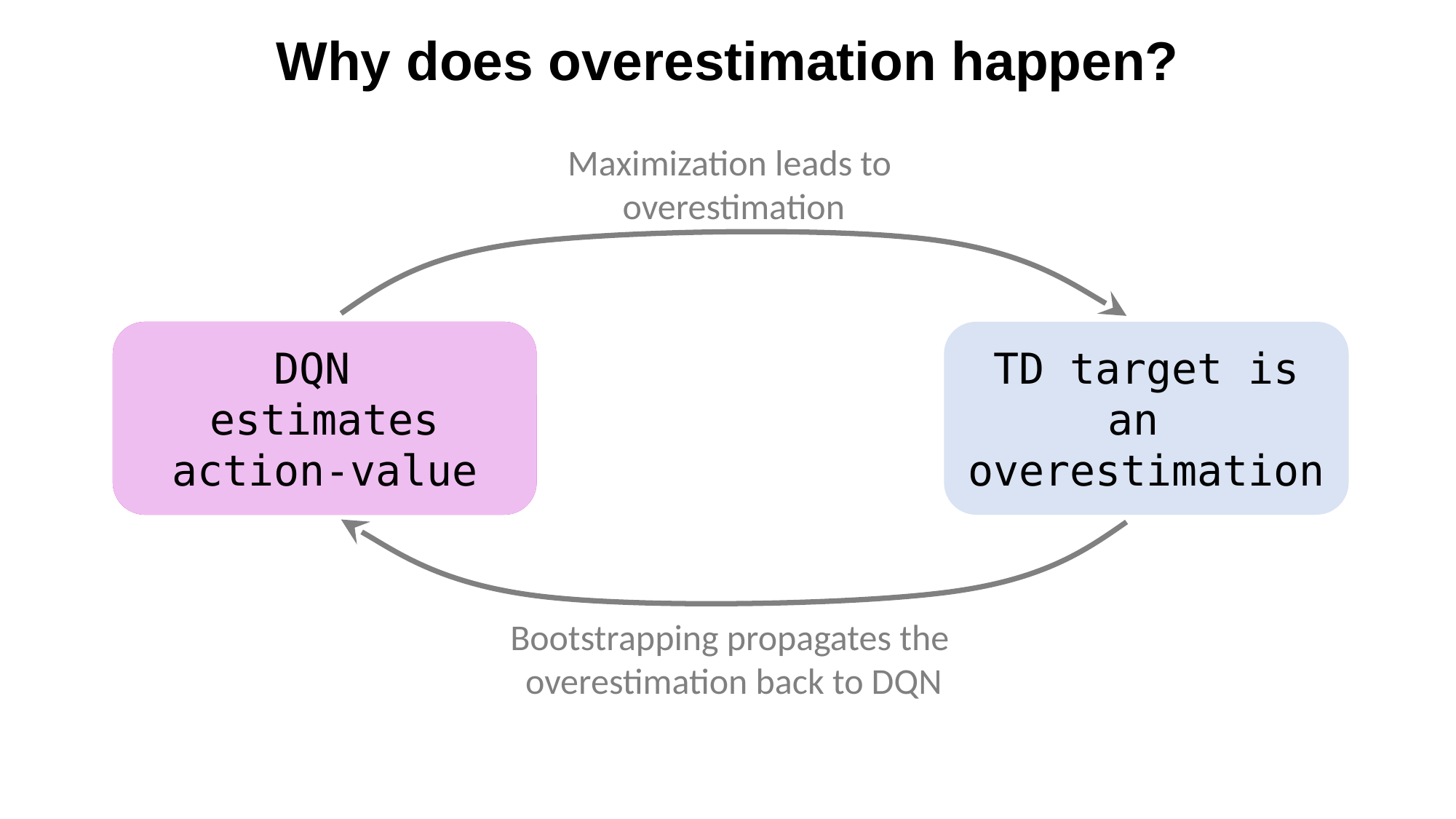

# Why does overestimation happen?
Maximization leads to
overestimation

DQN
overestimates action-value
DQN
estimates action-value
TD target is
an
overestimation

Bootstrapping propagates the
overestimation back to DQN